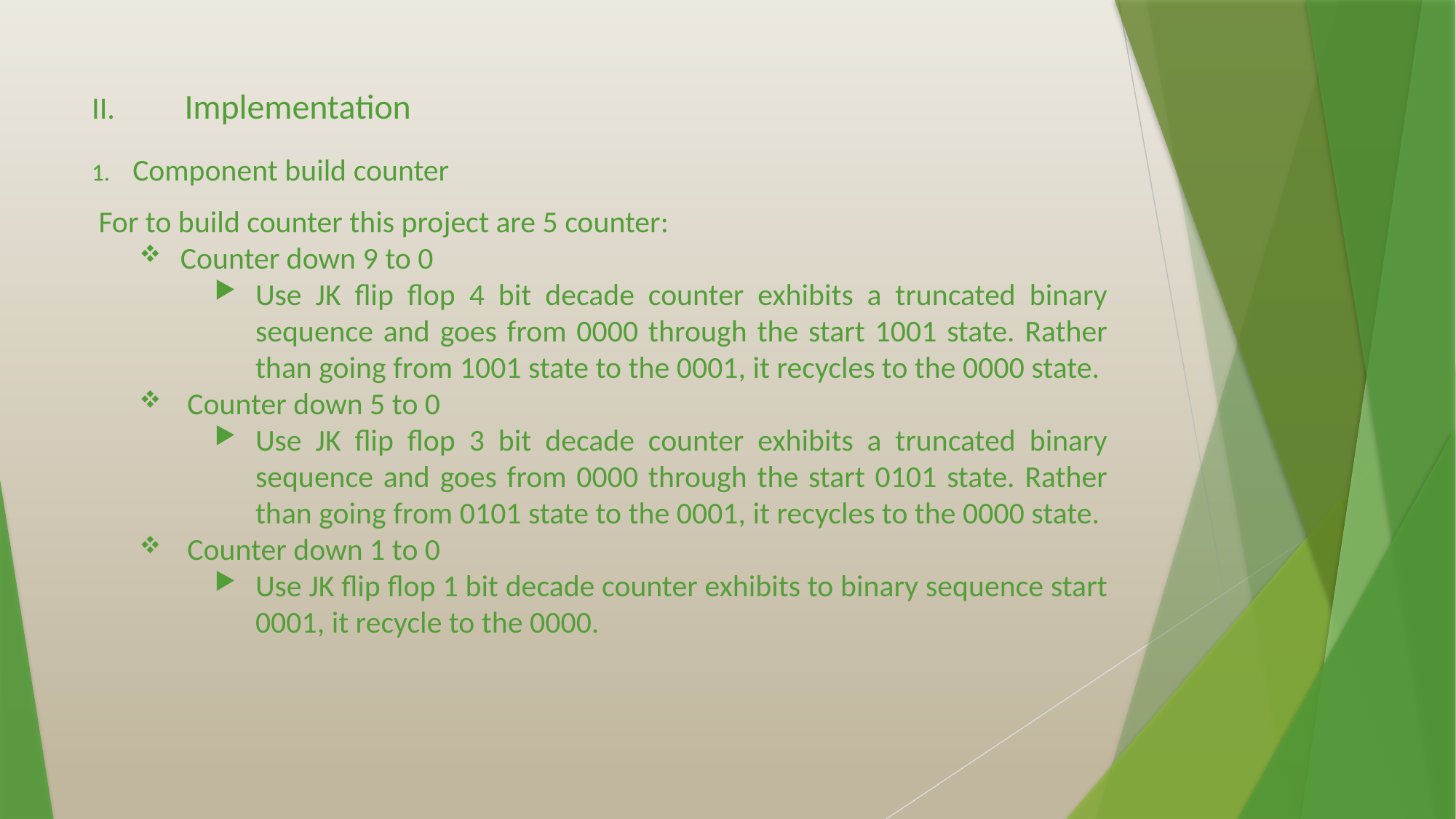

# II.	Implementation
Component build counter
 For to build counter this project are 5 counter:
Counter down 9 to 0
Use JK flip flop 4 bit decade counter exhibits a truncated binary sequence and goes from 0000 through the start 1001 state. Rather than going from 1001 state to the 0001, it recycles to the 0000 state.
 Counter down 5 to 0
Use JK flip flop 3 bit decade counter exhibits a truncated binary sequence and goes from 0000 through the start 0101 state. Rather than going from 0101 state to the 0001, it recycles to the 0000 state.
 Counter down 1 to 0
Use JK flip flop 1 bit decade counter exhibits to binary sequence start 0001, it recycle to the 0000.